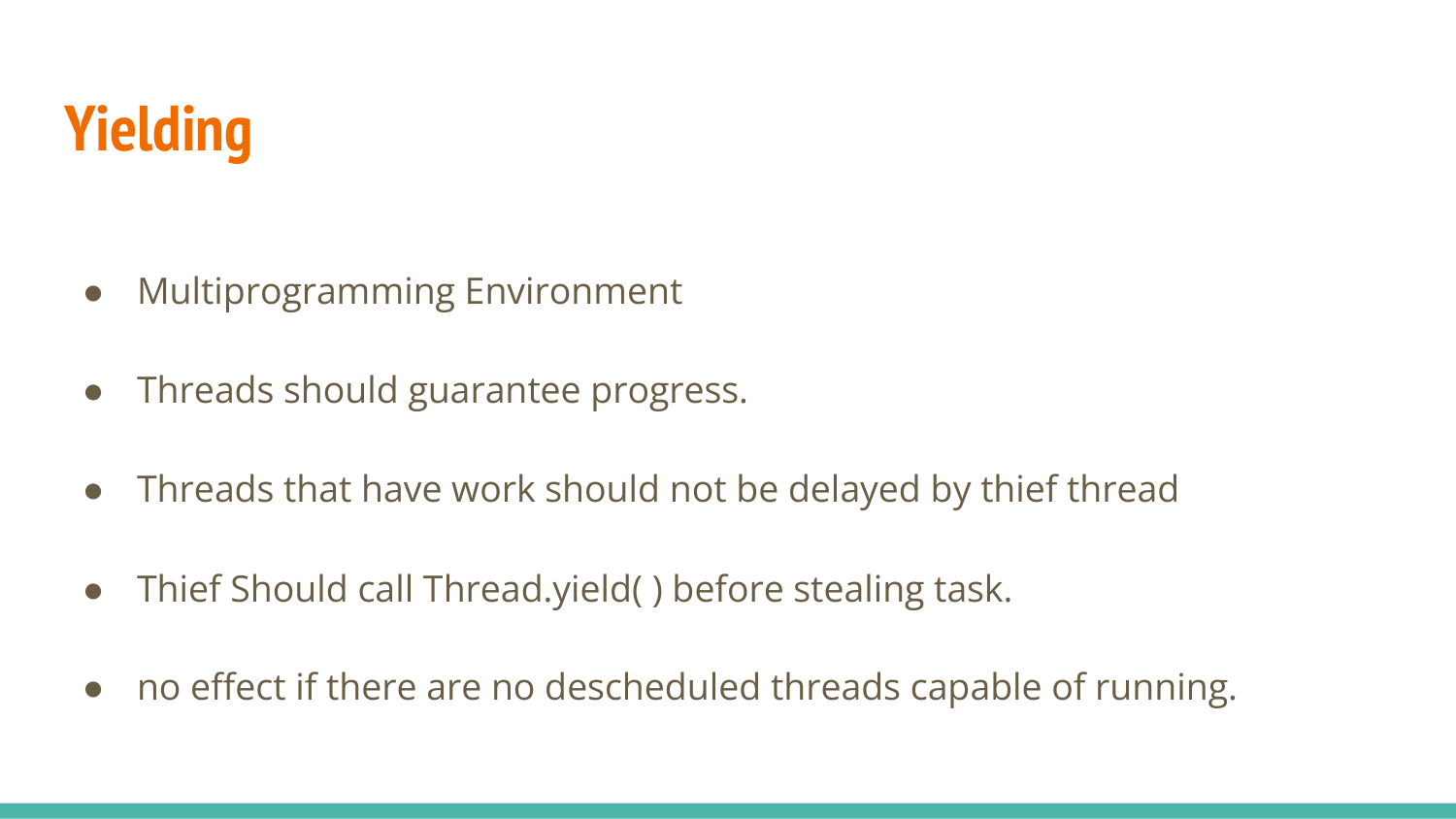

# Yielding
Multiprogramming Environment
Threads should guarantee progress.
Threads that have work should not be delayed by thief thread
Thief Should call Thread.yield( ) before stealing task.
no effect if there are no descheduled threads capable of running.